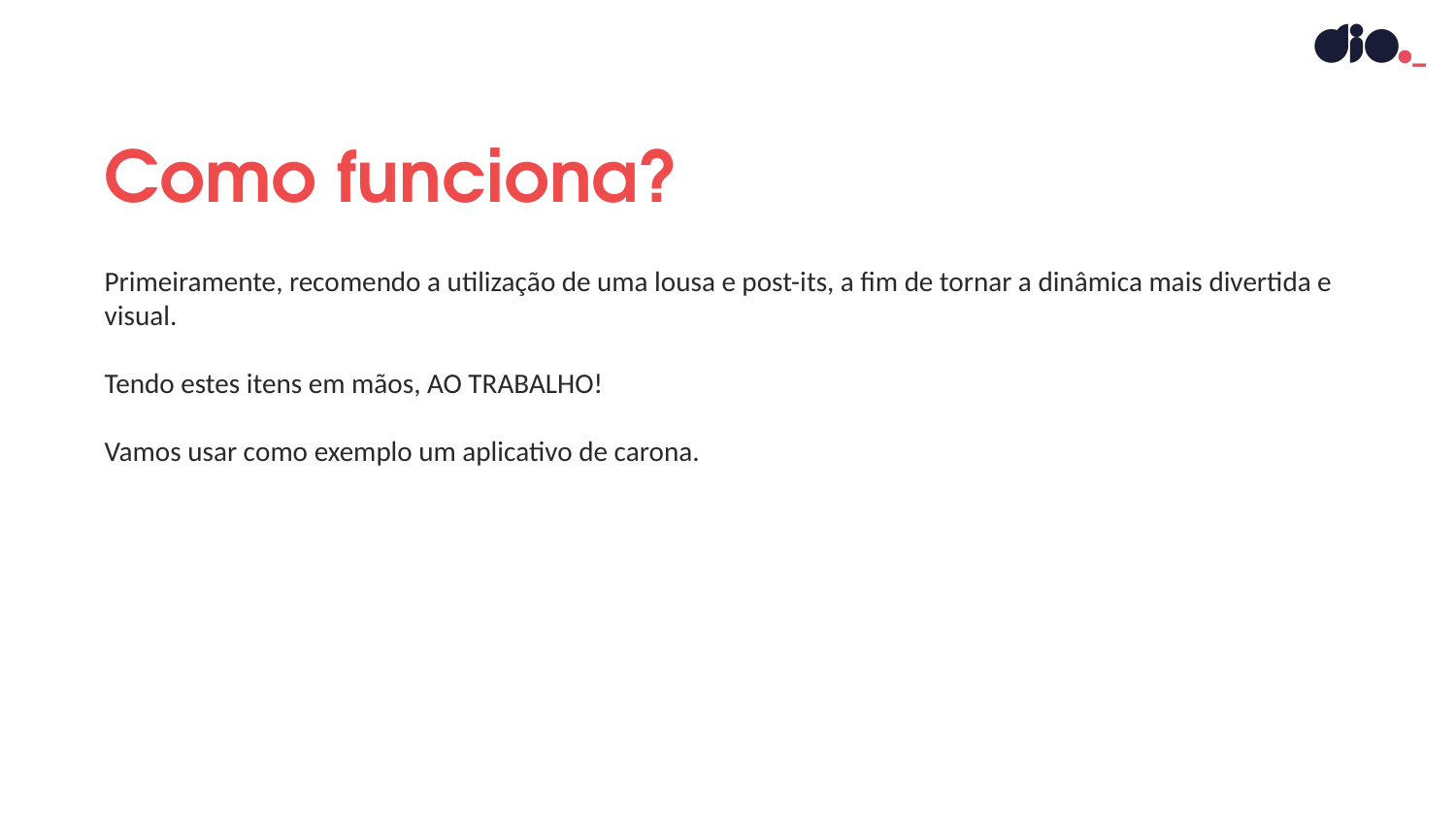

Como funciona?
Primeiramente, recomendo a utilização de uma lousa e post-its, a fim de tornar a dinâmica mais divertida e visual.

Tendo estes itens em mãos, AO TRABALHO!

Vamos usar como exemplo um aplicativo de carona.